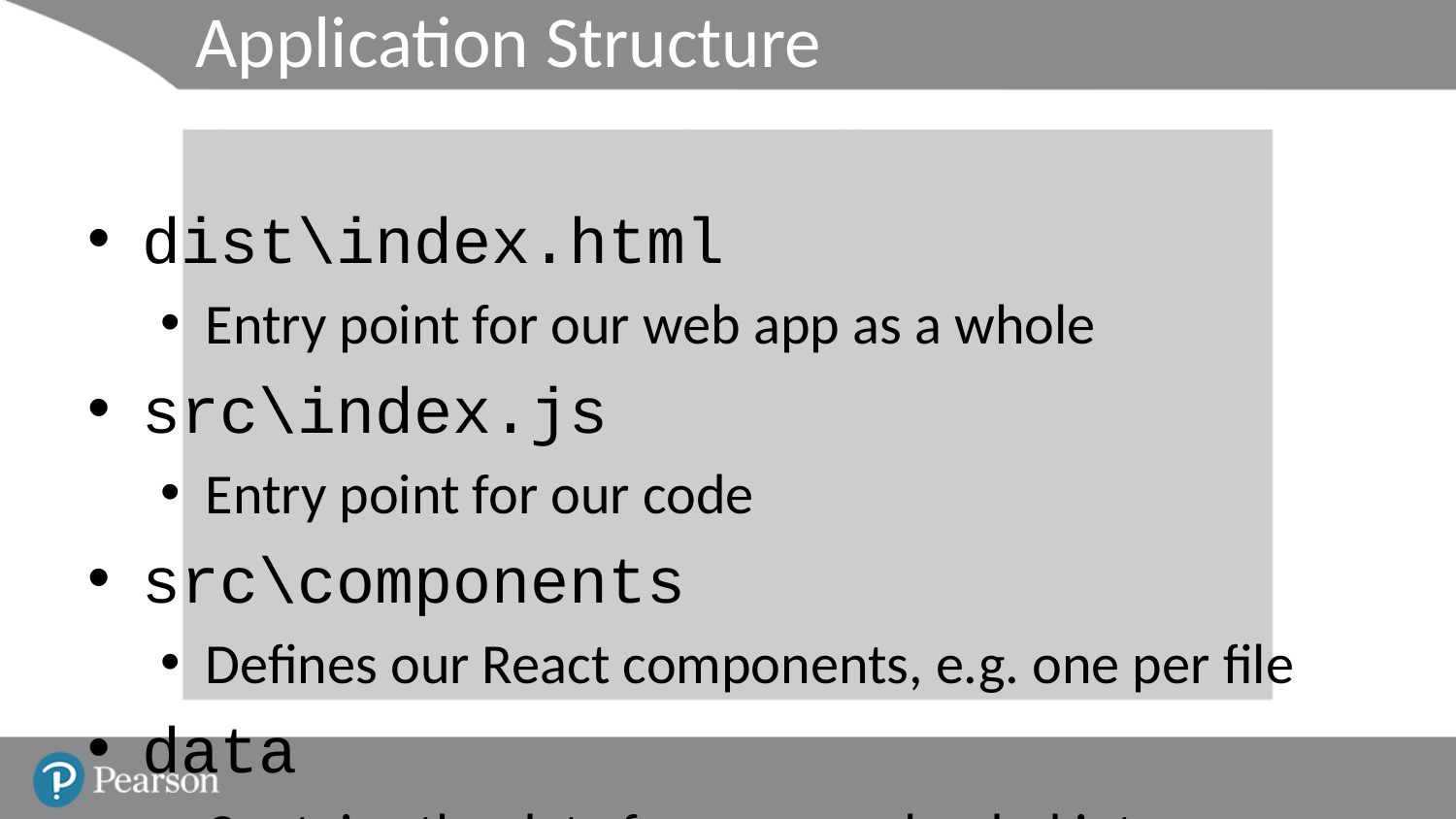

# Application Structure
dist\index.html
Entry point for our web app as a whole
src\index.js
Entry point for our code
src\components
Defines our React components, e.g. one per file
data
Contains the data for our app, loaded into app on startup